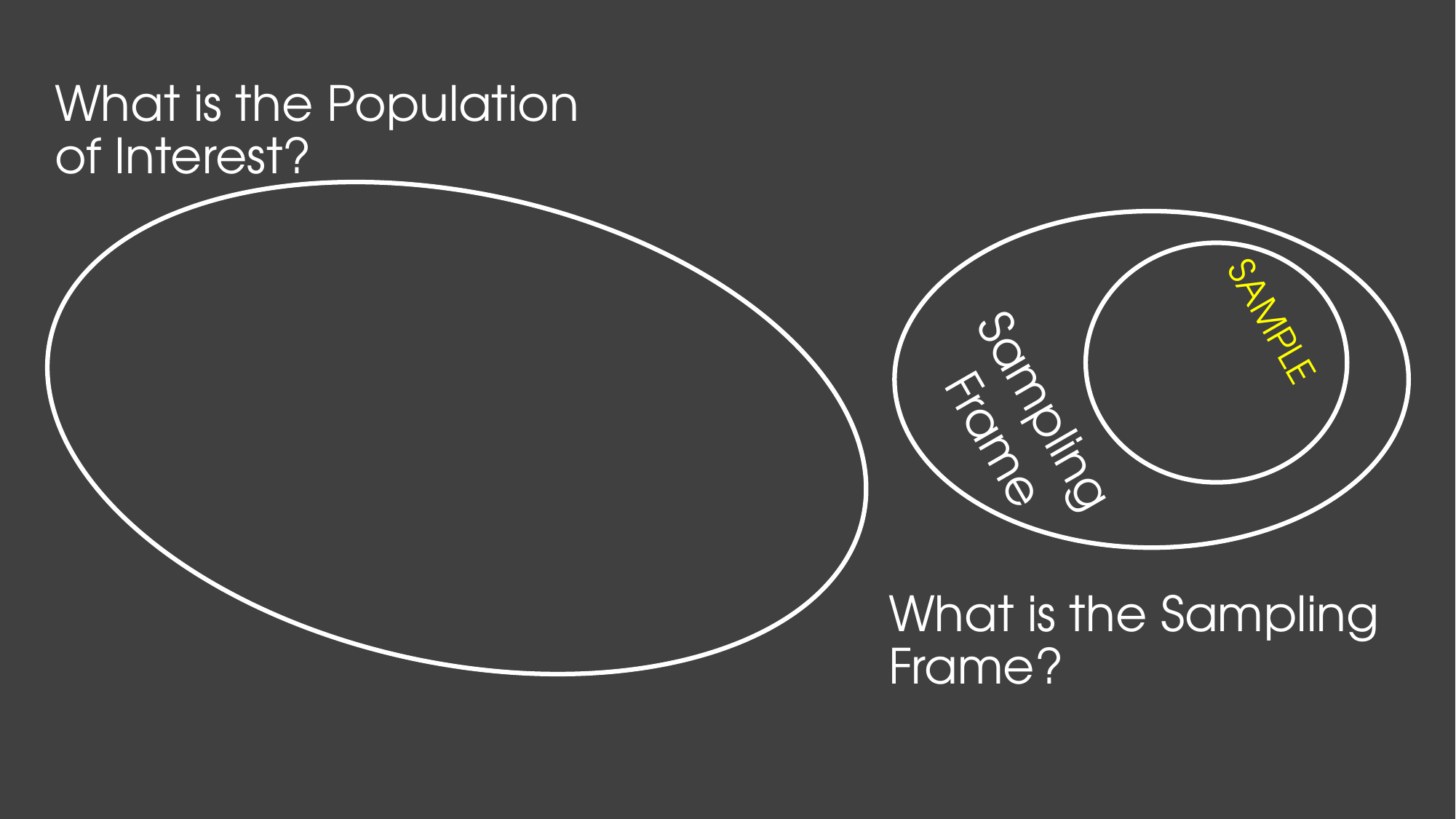

# What is the Population of Interest?

Sampling
Frame

SAMPLE
What is the Sampling  Frame?